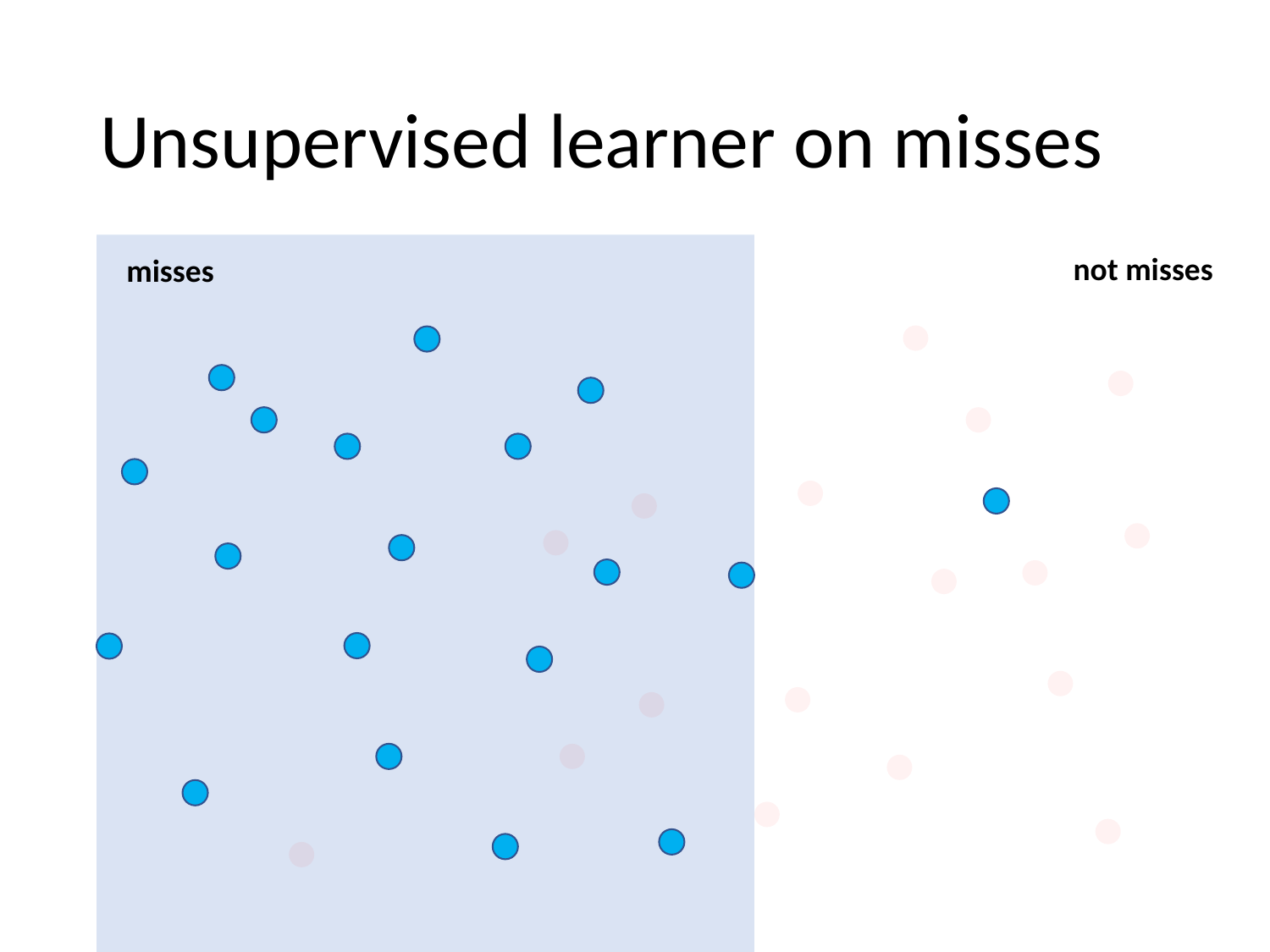

# Unsupervised learner on misses

not misses
misses